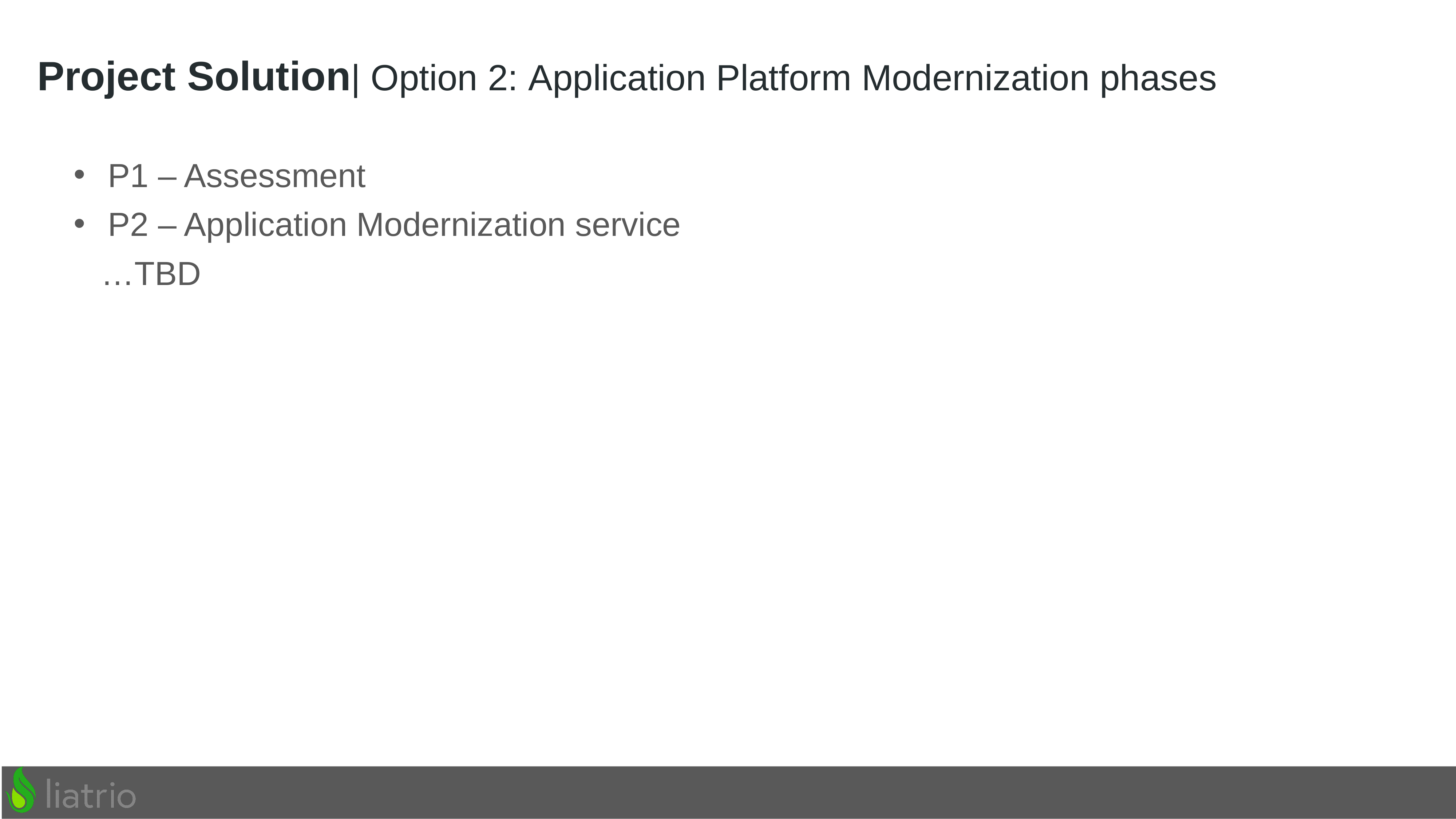

Project Solution| Option 2: Application Platform Modernization phases
P1 – Assessment
P2 – Application Modernization service
…TBD